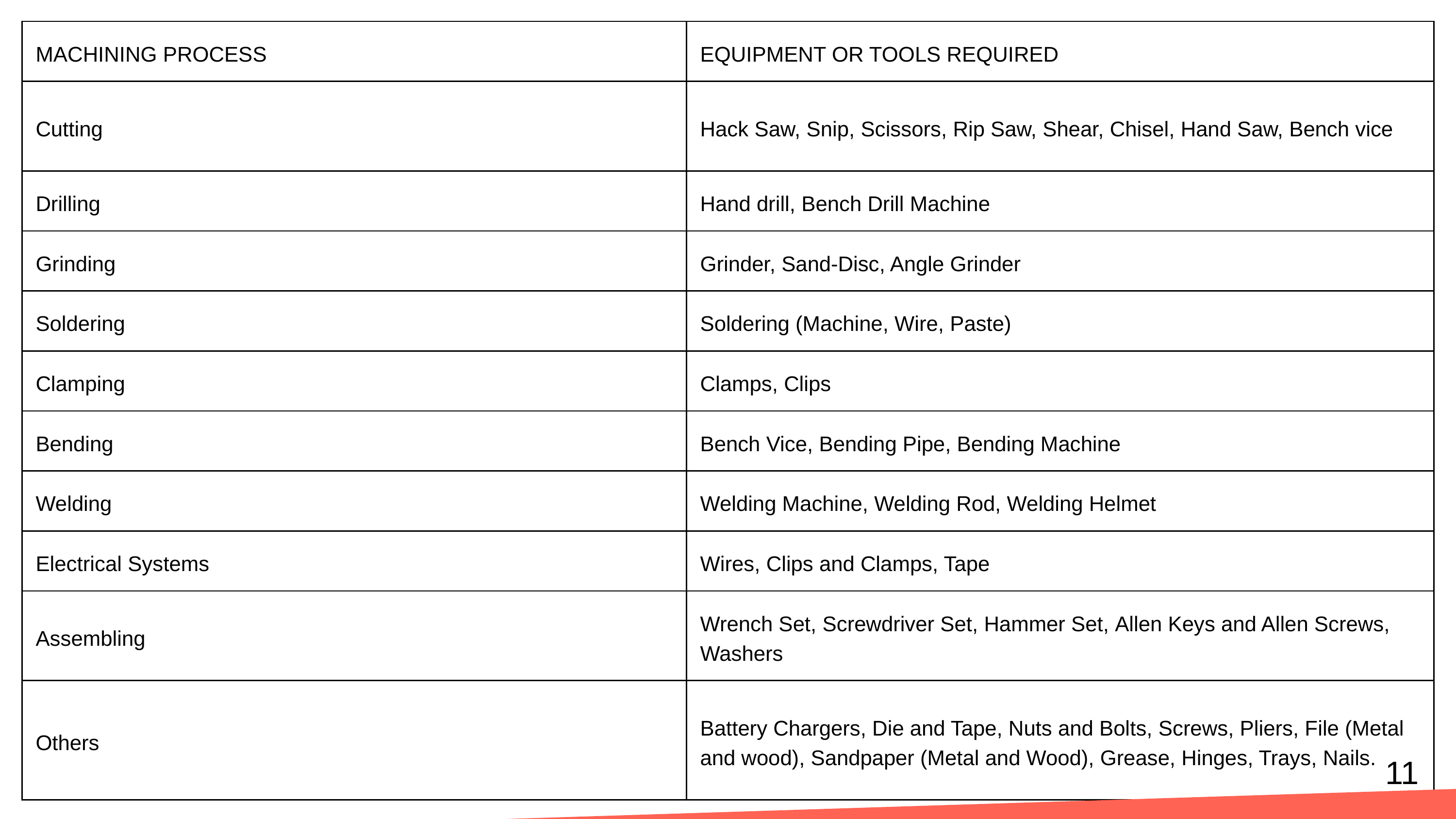

| MACHINING PROCESS | EQUIPMENT OR TOOLS REQUIRED |
| --- | --- |
| Cutting | Hack Saw, Snip, Scissors, Rip Saw, Shear, Chisel, Hand Saw, Bench vice |
| Drilling | Hand drill, Bench Drill Machine |
| Grinding | Grinder, Sand-Disc, Angle Grinder |
| Soldering | Soldering (Machine, Wire, Paste) |
| Clamping | Clamps, Clips |
| Bending | Bench Vice, Bending Pipe, Bending Machine |
| Welding | Welding Machine, Welding Rod, Welding Helmet |
| Electrical Systems | Wires, Clips and Clamps, Tape |
| Assembling | Wrench Set, Screwdriver Set, Hammer Set, Allen Keys and Allen Screws, Washers |
| Others | Battery Chargers, Die and Tape, Nuts and Bolts, Screws, Pliers, File (Metal and wood), Sandpaper (Metal and Wood), Grease, Hinges, Trays, Nails. |
11